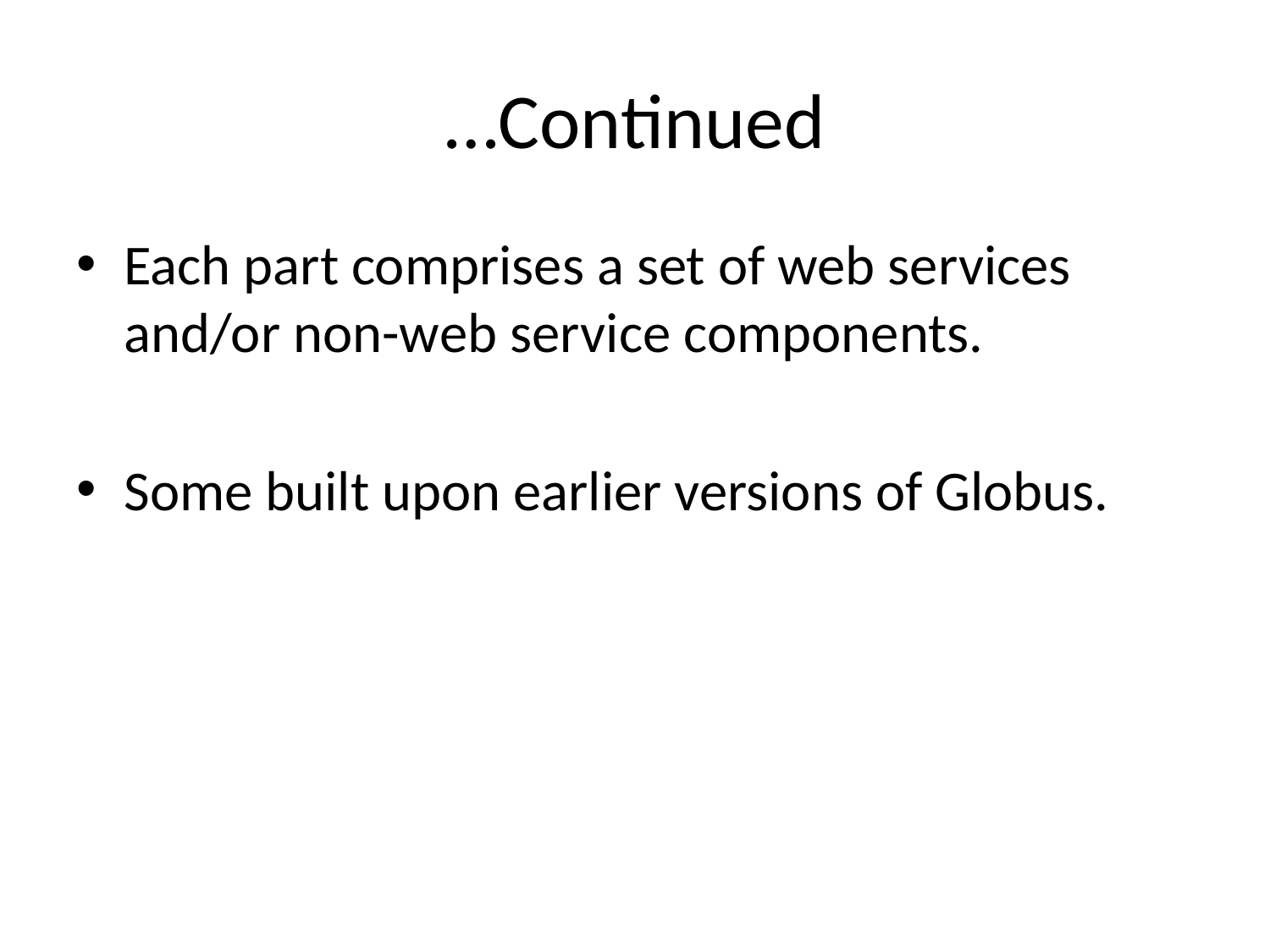

# …Continued
Each part comprises a set of web services and/or non-web service components.

Some built upon earlier versions of Globus.